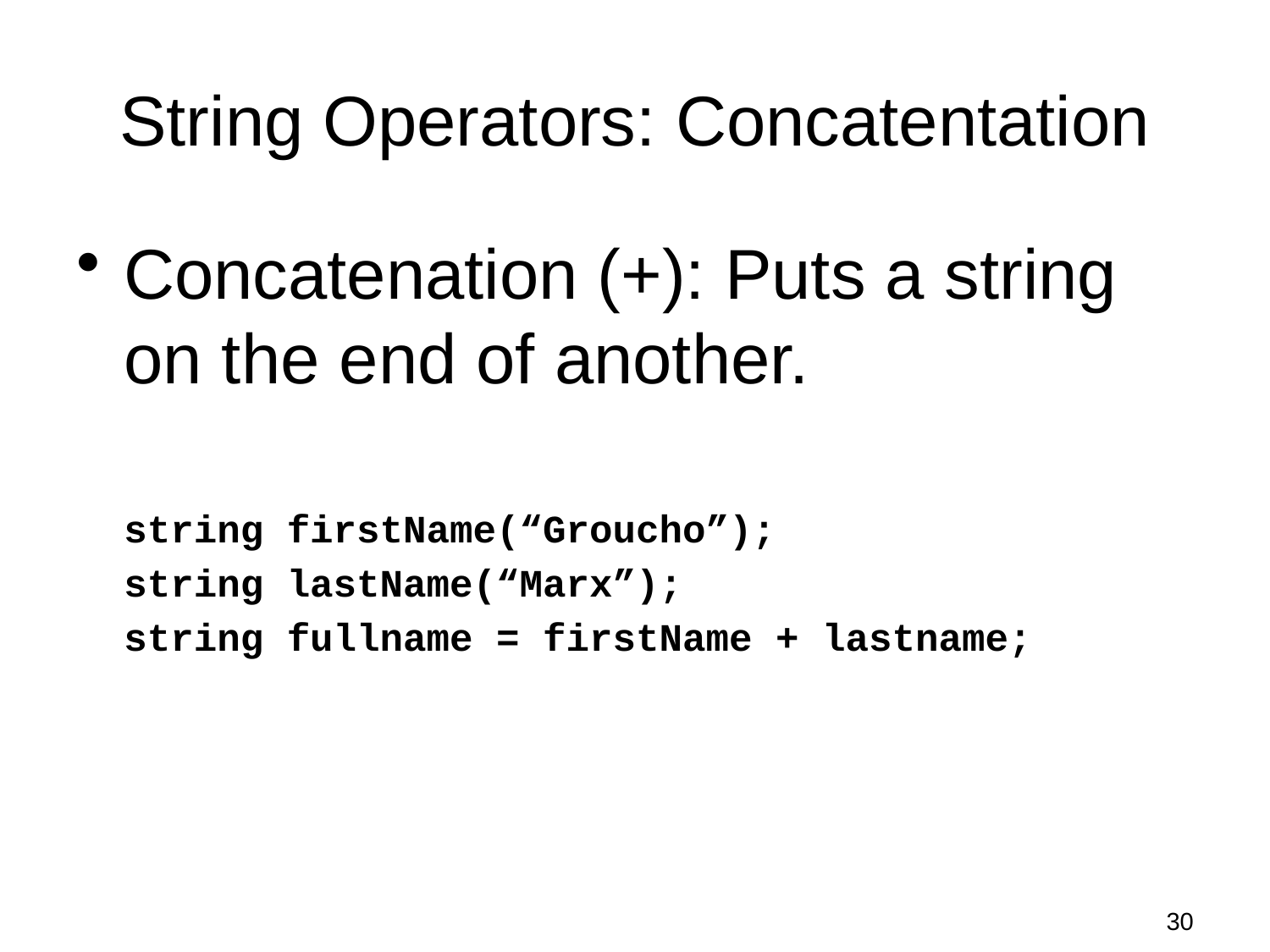

# String Operators: Concatentation
Concatenation (+): Puts a string on the end of another.

	string firstName(“Groucho”);
	string lastName(“Marx”);
	string fullname = firstName + lastname;
30